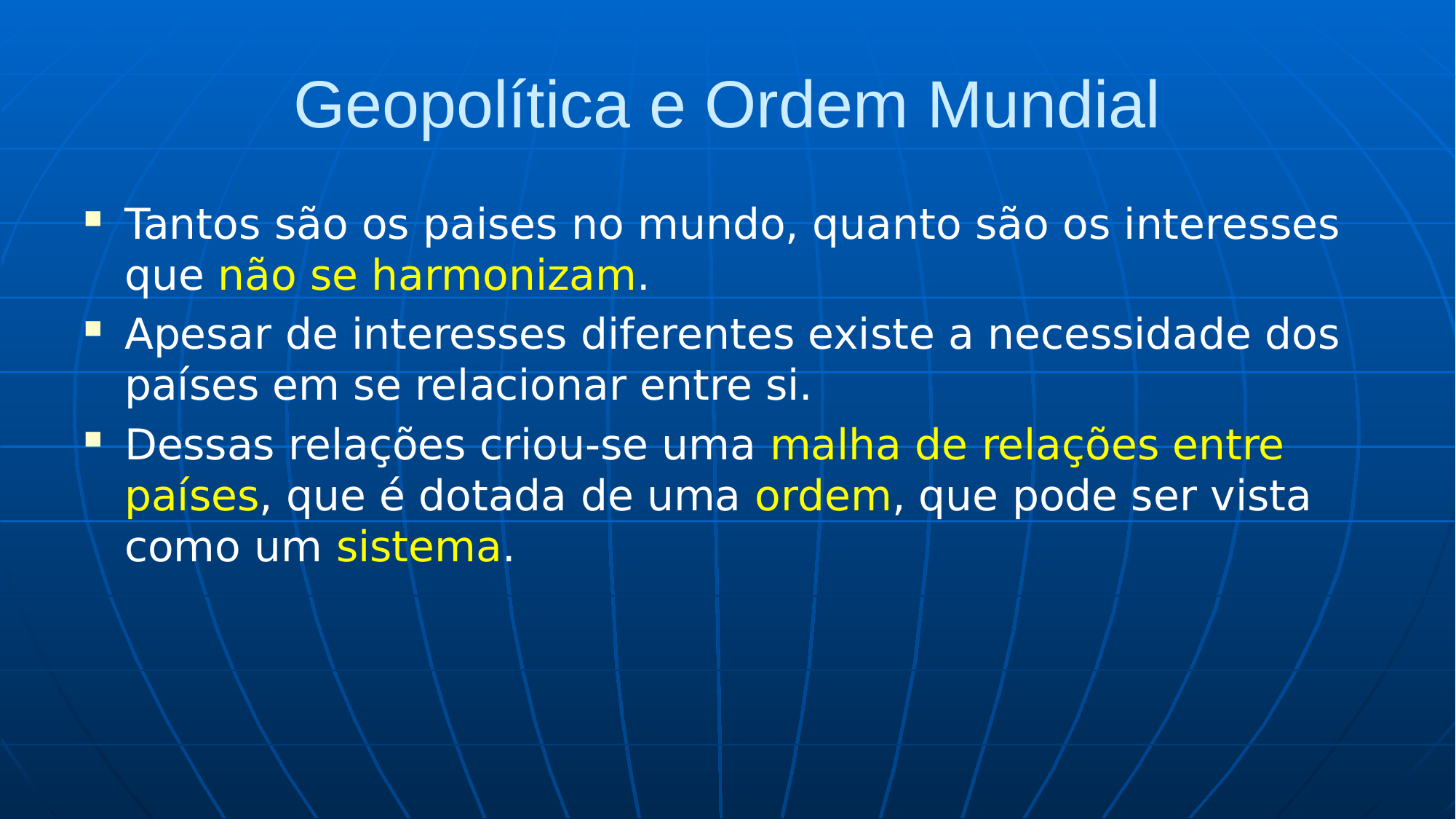

# Geopolítica e Ordem Mundial
Tantos são os paises no mundo, quanto são os interesses que não se harmonizam.
Apesar de interesses diferentes existe a necessidade dos países em se relacionar entre si.
Dessas relações criou-se uma malha de relações entre países, que é dotada de uma ordem, que pode ser vista como um sistema.